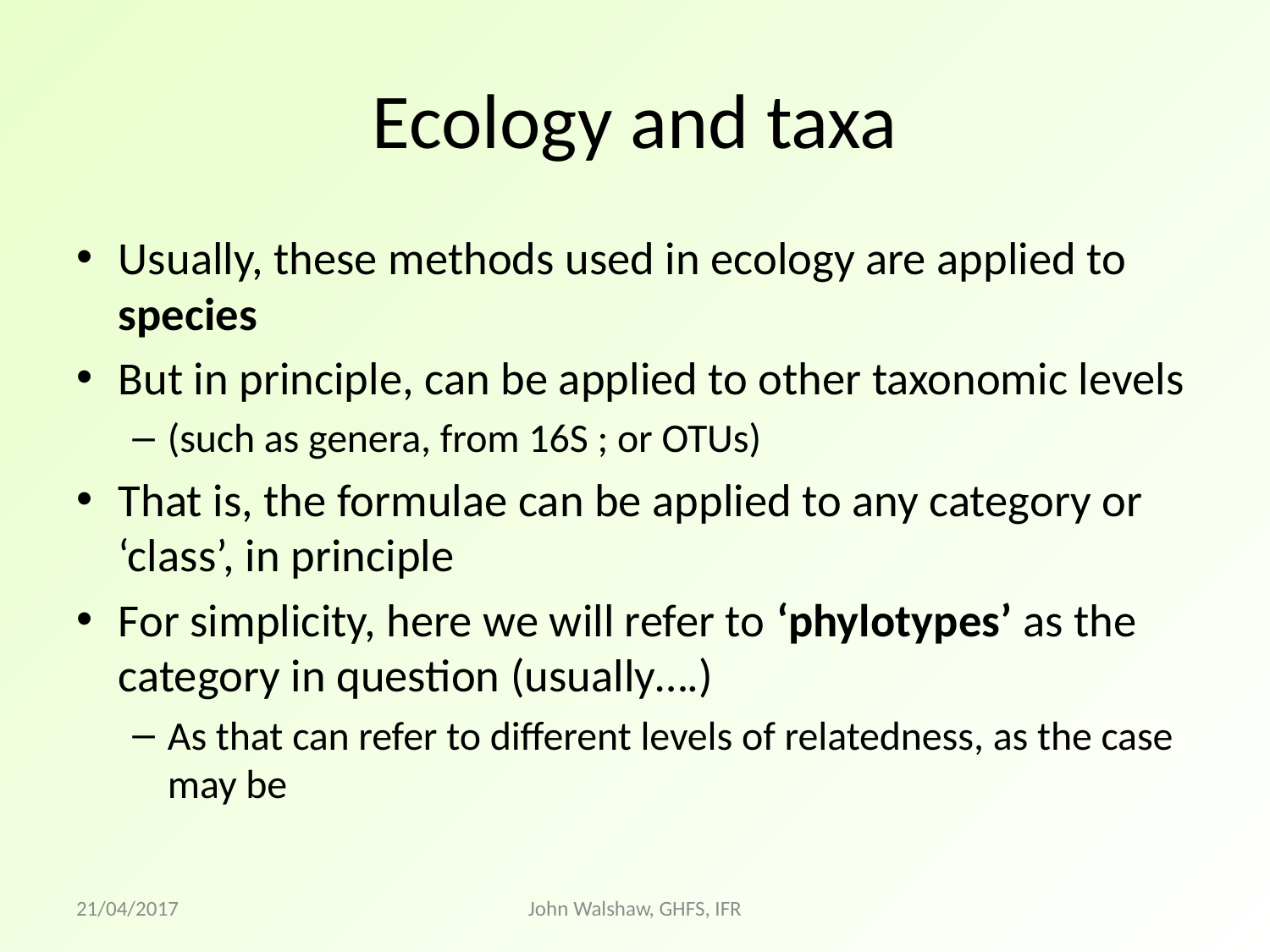

# Ecology and taxa
Usually, these methods used in ecology are applied to species
But in principle, can be applied to other taxonomic levels
(such as genera, from 16S ; or OTUs)
That is, the formulae can be applied to any category or ‘class’, in principle
For simplicity, here we will refer to ‘phylotypes’ as the category in question (usually….)
As that can refer to different levels of relatedness, as the case may be
21/04/2017
John Walshaw, GHFS, IFR